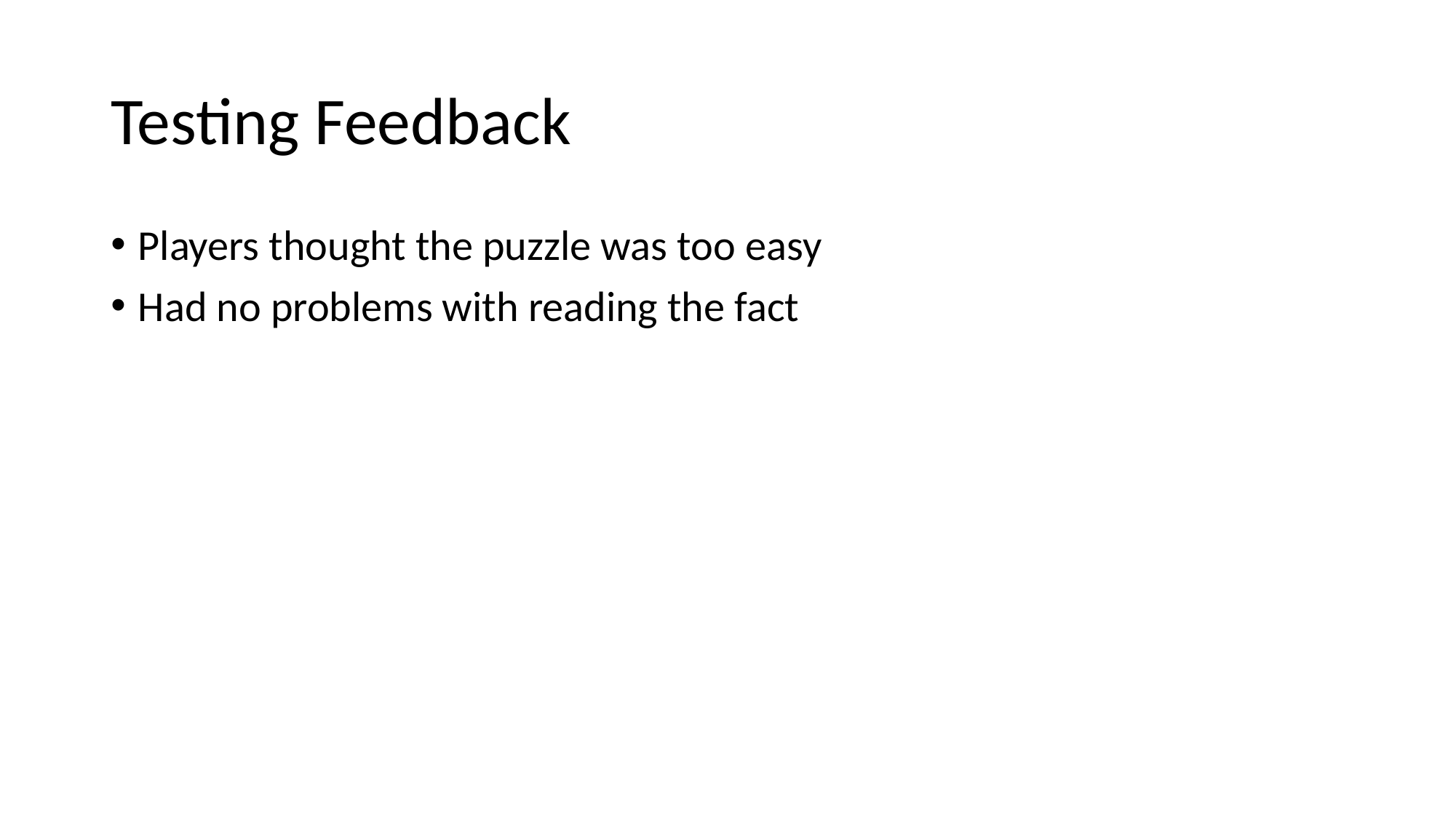

# Testing Feedback
Players thought the puzzle was too easy
Had no problems with reading the fact